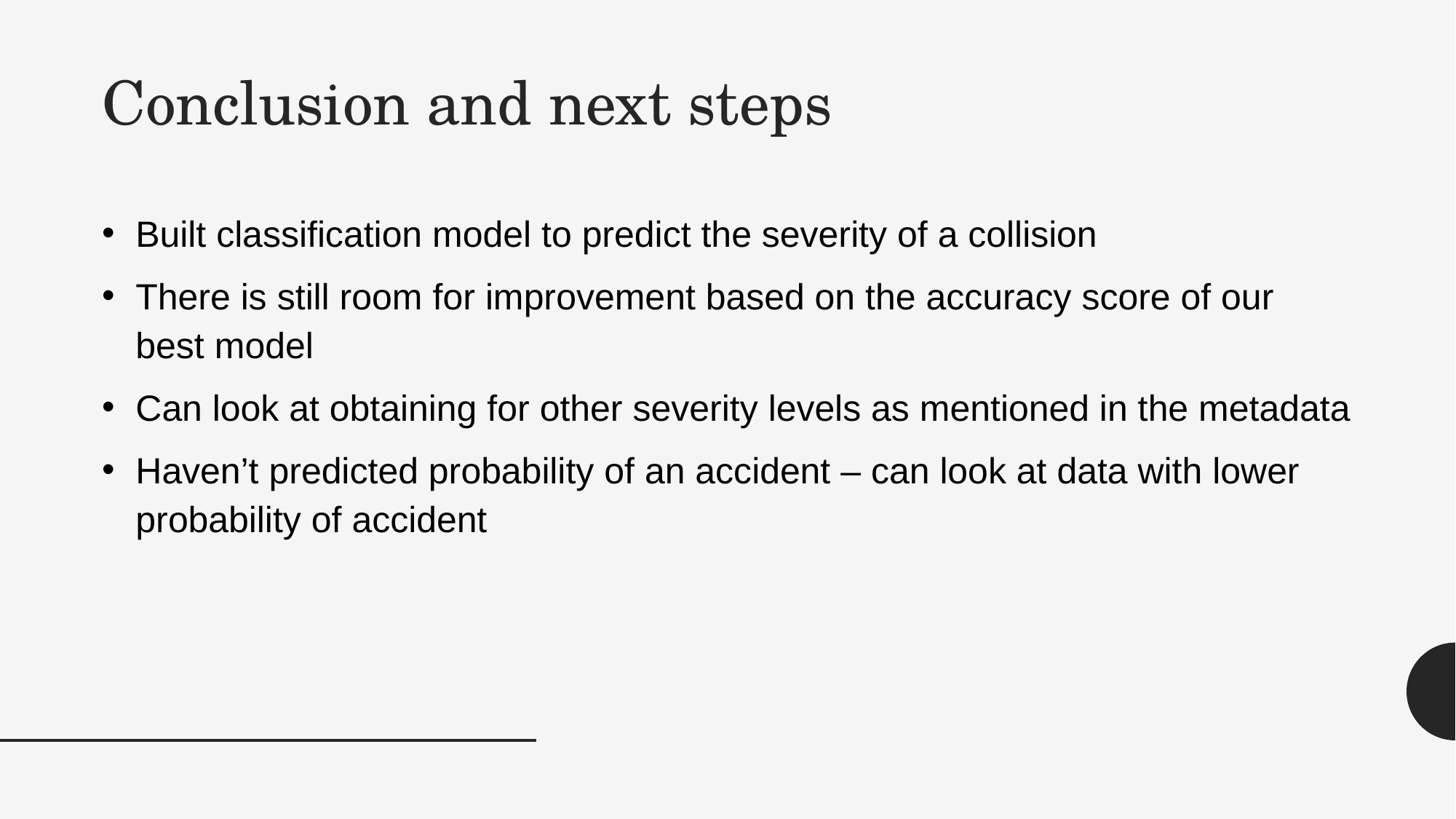

# Conclusion and next steps
Built classification model to predict the severity of a collision
There is still room for improvement based on the accuracy score of our best model
Can look at obtaining for other severity levels as mentioned in the metadata
Haven’t predicted probability of an accident – can look at data with lower probability of accident